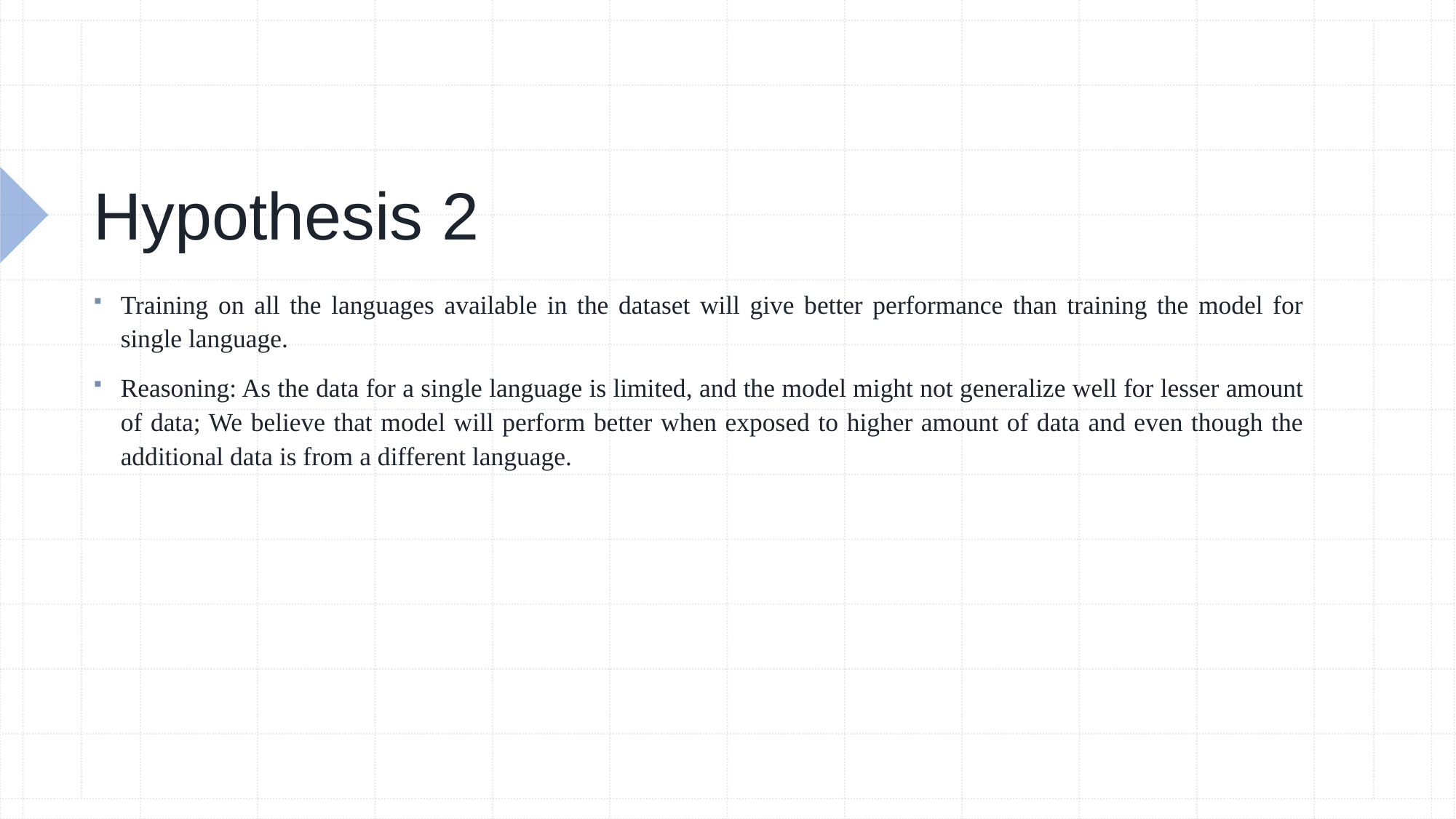

# Hypothesis 2
Training on all the languages available in the dataset will give better performance than training the model for single language.
Reasoning: As the data for a single language is limited, and the model might not generalize well for lesser amount of data; We believe that model will perform better when exposed to higher amount of data and even though the additional data is from a different language.